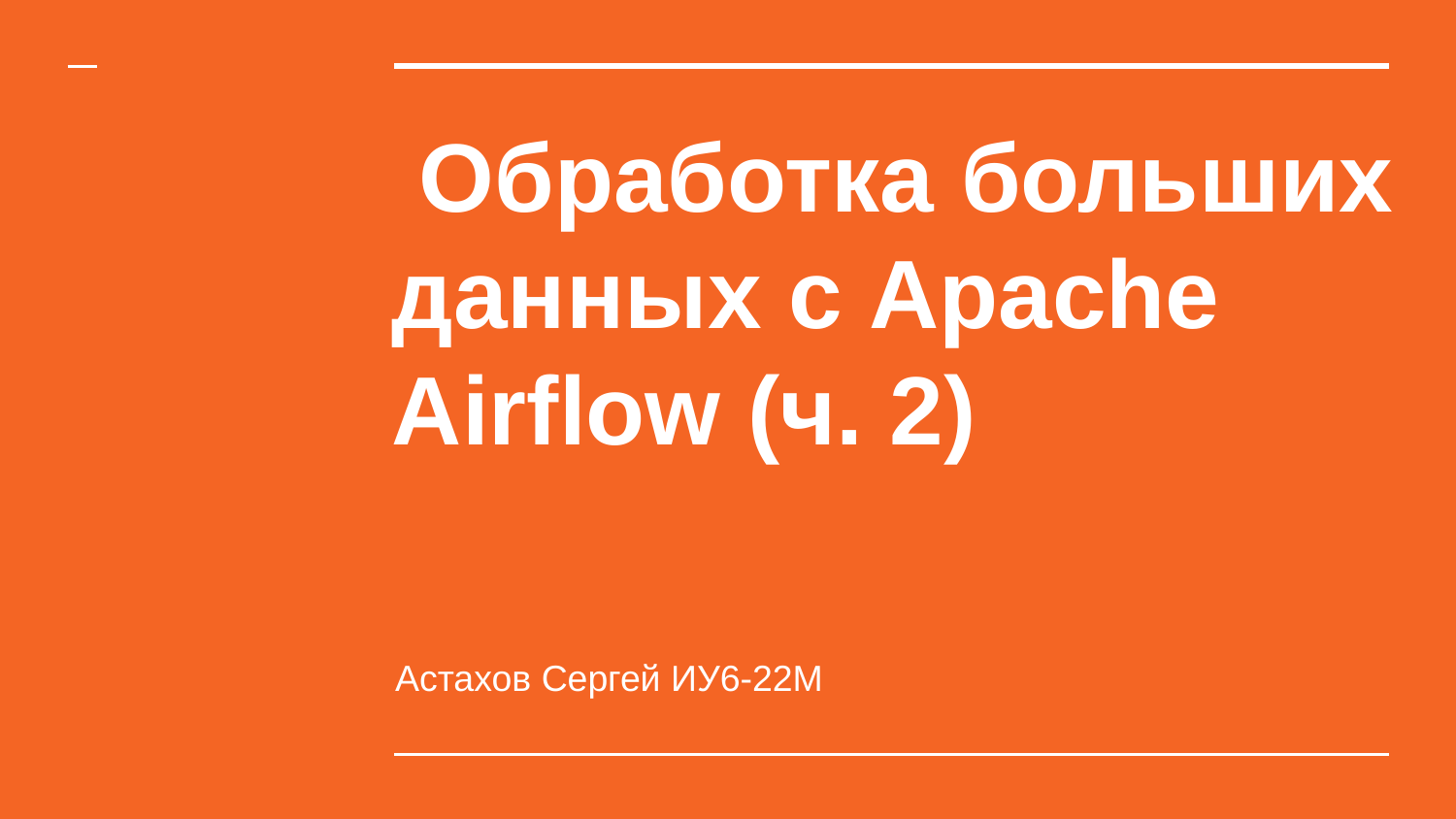

# Обработка больших данных с Apache Airflow (ч. 2)

Астахов Сергей ИУ6-22М